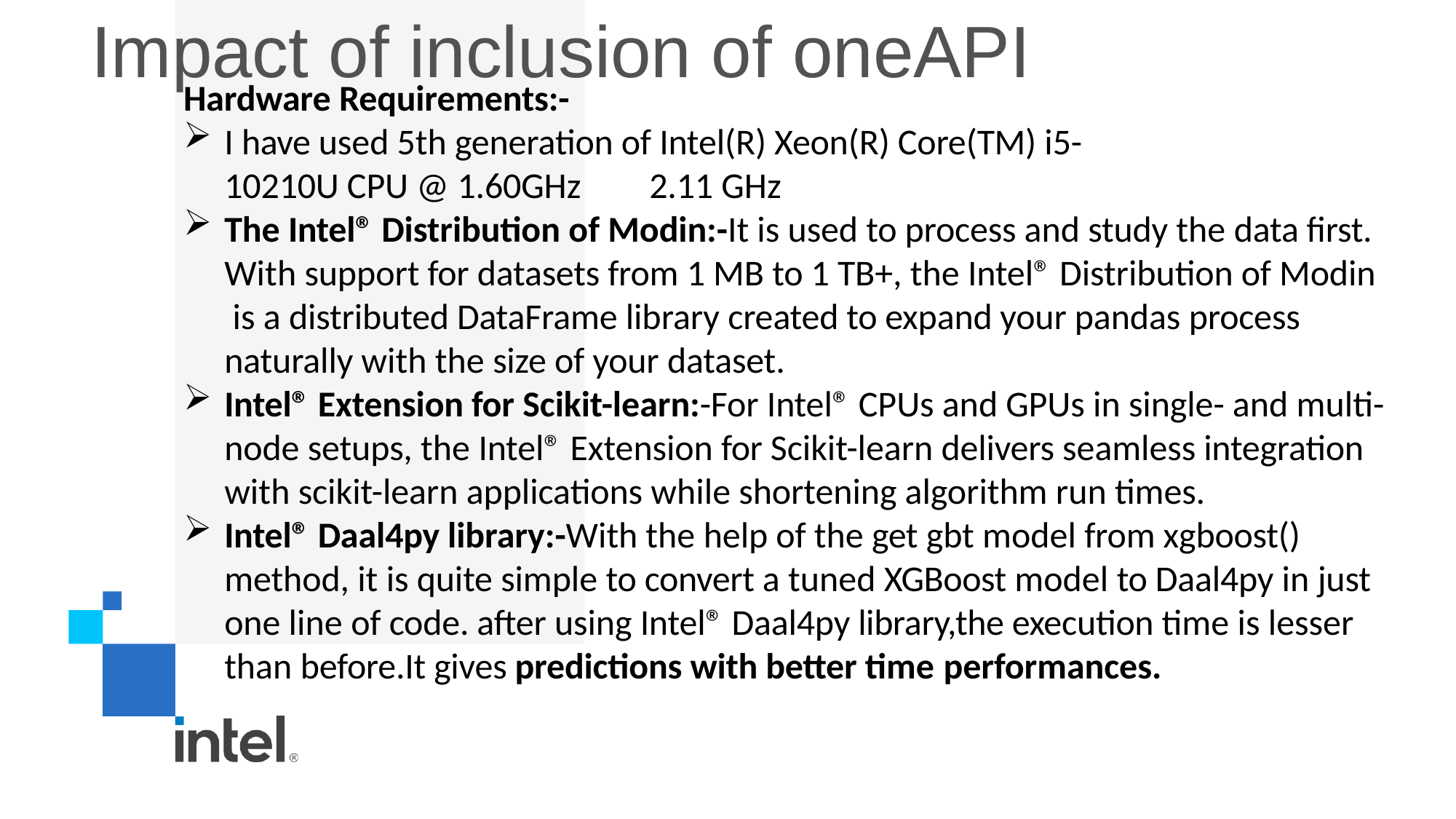

# Impact of inclusion of oneAPI
Hardware Requirements:-
I have used 5th generation of Intel(R) Xeon(R) Core(TM) i5-  10210U CPU @ 1.60GHz	2.11 GHz
The Intel® Distribution of Modin:-It is used to process and study the data first.  With support for datasets from 1 MB to 1 TB+, the Intel® Distribution of Modin  is a distributed DataFrame library created to expand your pandas process  naturally with the size of your dataset.
Intel® Extension for Scikit-learn:-For Intel® CPUs and GPUs in single- and multi-  node setups, the Intel® Extension for Scikit-learn delivers seamless integration  with scikit-learn applications while shortening algorithm run times.
Intel® Daal4py library:-With the help of the get gbt model from xgboost()  method, it is quite simple to convert a tuned XGBoost model to Daal4py in just  one line of code. after using Intel® Daal4py library,the execution time is lesser  than before.It gives predictions with better time performances.